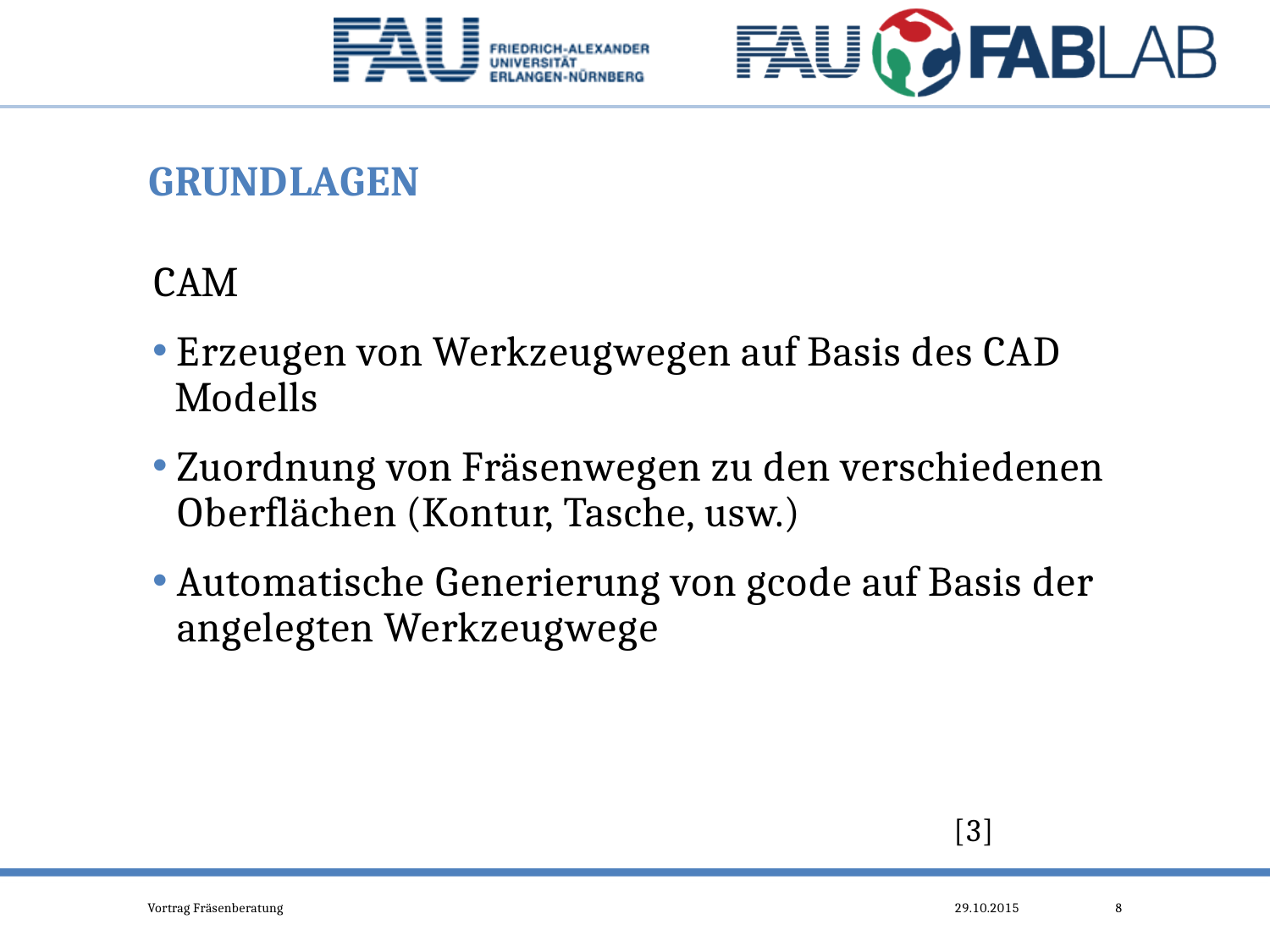

# Grundlagen
CAM
Erzeugen von Werkzeugwegen auf Basis des CAD Modells
Zuordnung von Fräsenwegen zu den verschiedenen Oberflächen (Kontur, Tasche, usw.)
Automatische Generierung von gcode auf Basis der angelegten Werkzeugwege
[3]
Vortrag Fräsenberatung
29.10.2015
8